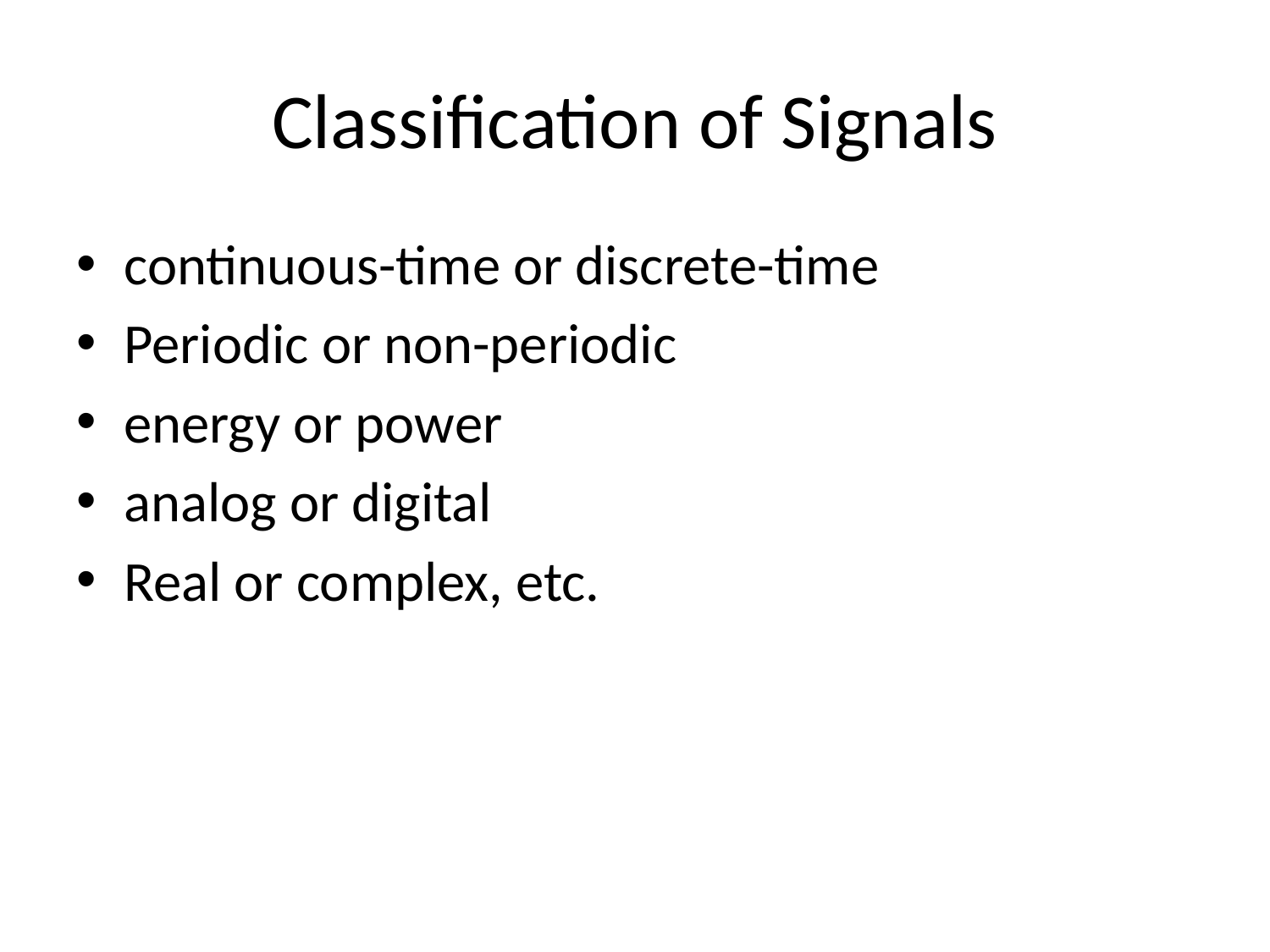

# Classification of Signals
continuous-time or discrete-time
Periodic or non-periodic
energy or power
analog or digital
Real or complex, etc.